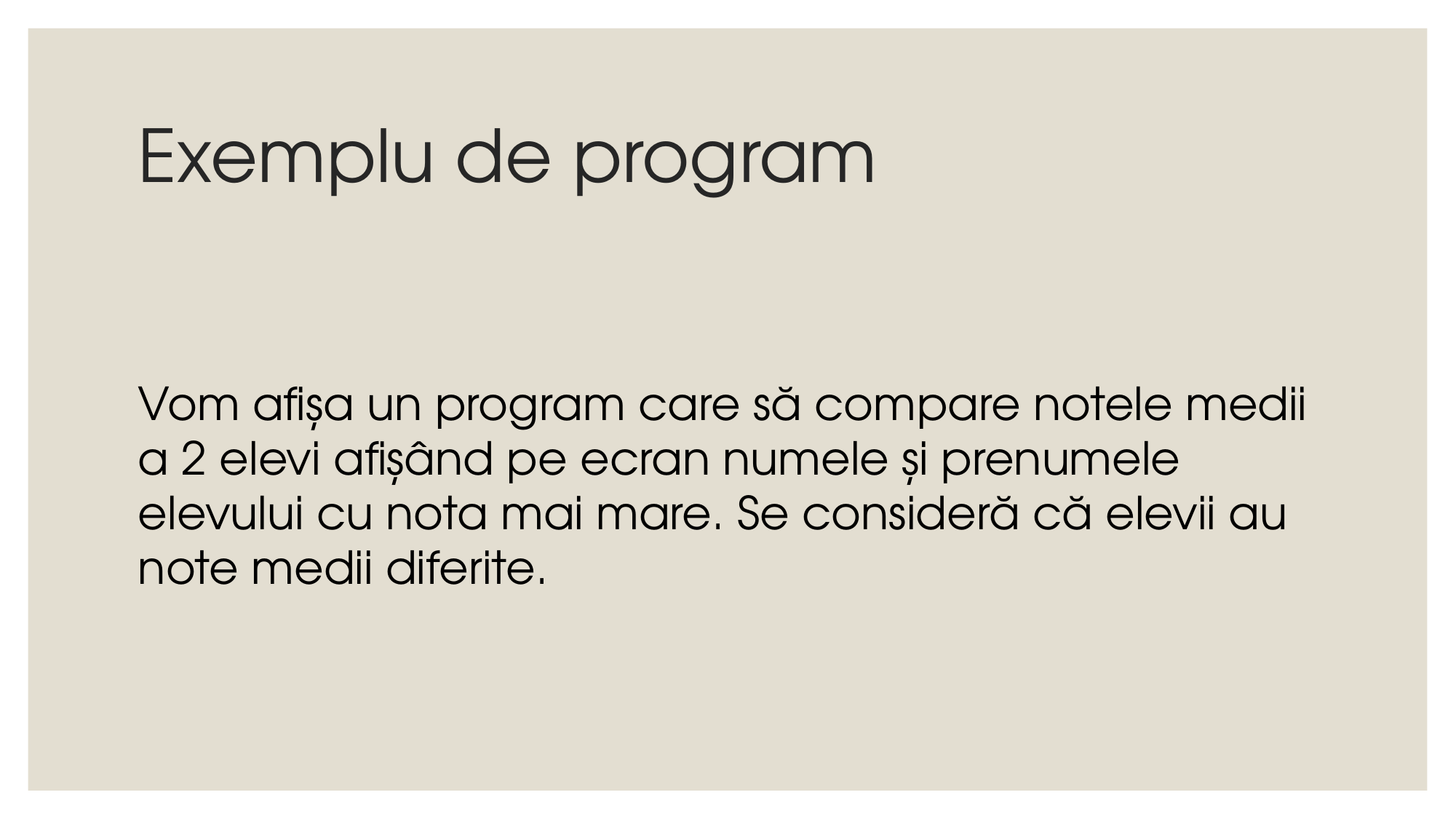

# Exemplu de program
Vom afișa un program care să compare notele medii a 2 elevi afișând pe ecran numele și prenumele elevului cu nota mai mare. Se consideră că elevii au note medii diferite.